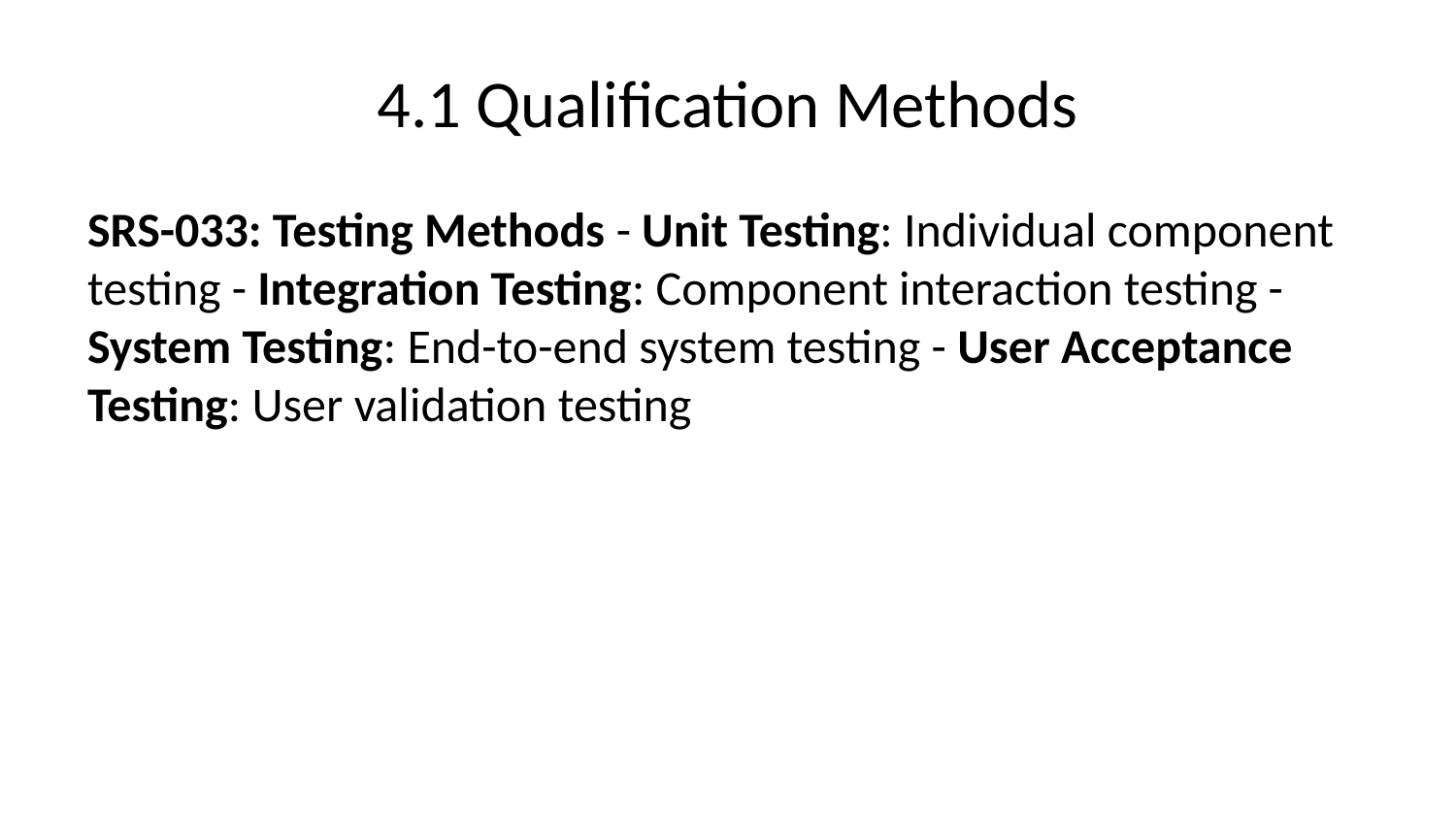

# 4.1 Qualification Methods
SRS-033: Testing Methods - Unit Testing: Individual component testing - Integration Testing: Component interaction testing - System Testing: End-to-end system testing - User Acceptance Testing: User validation testing